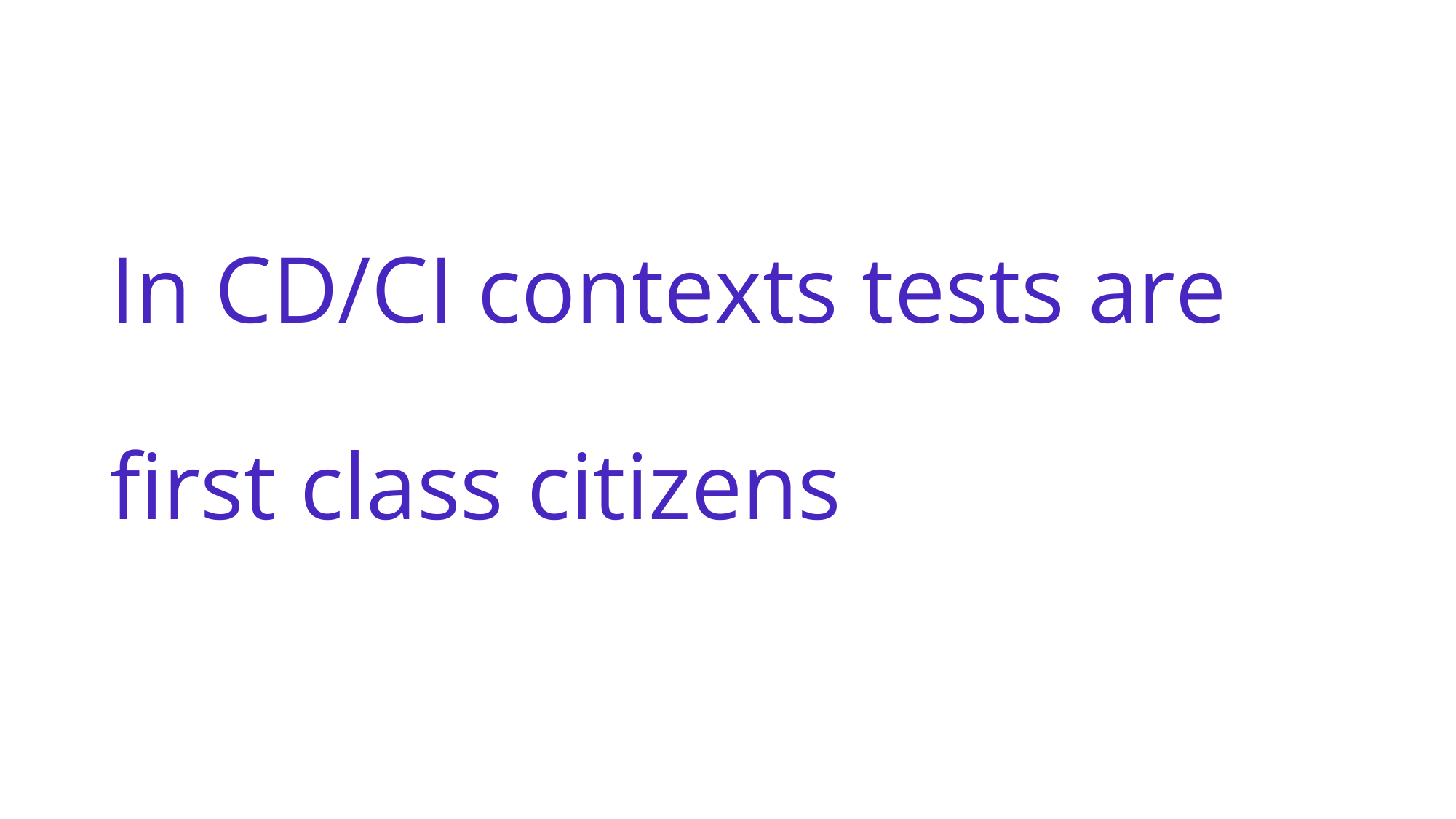

# In CD/CI contexts tests are first class citizens